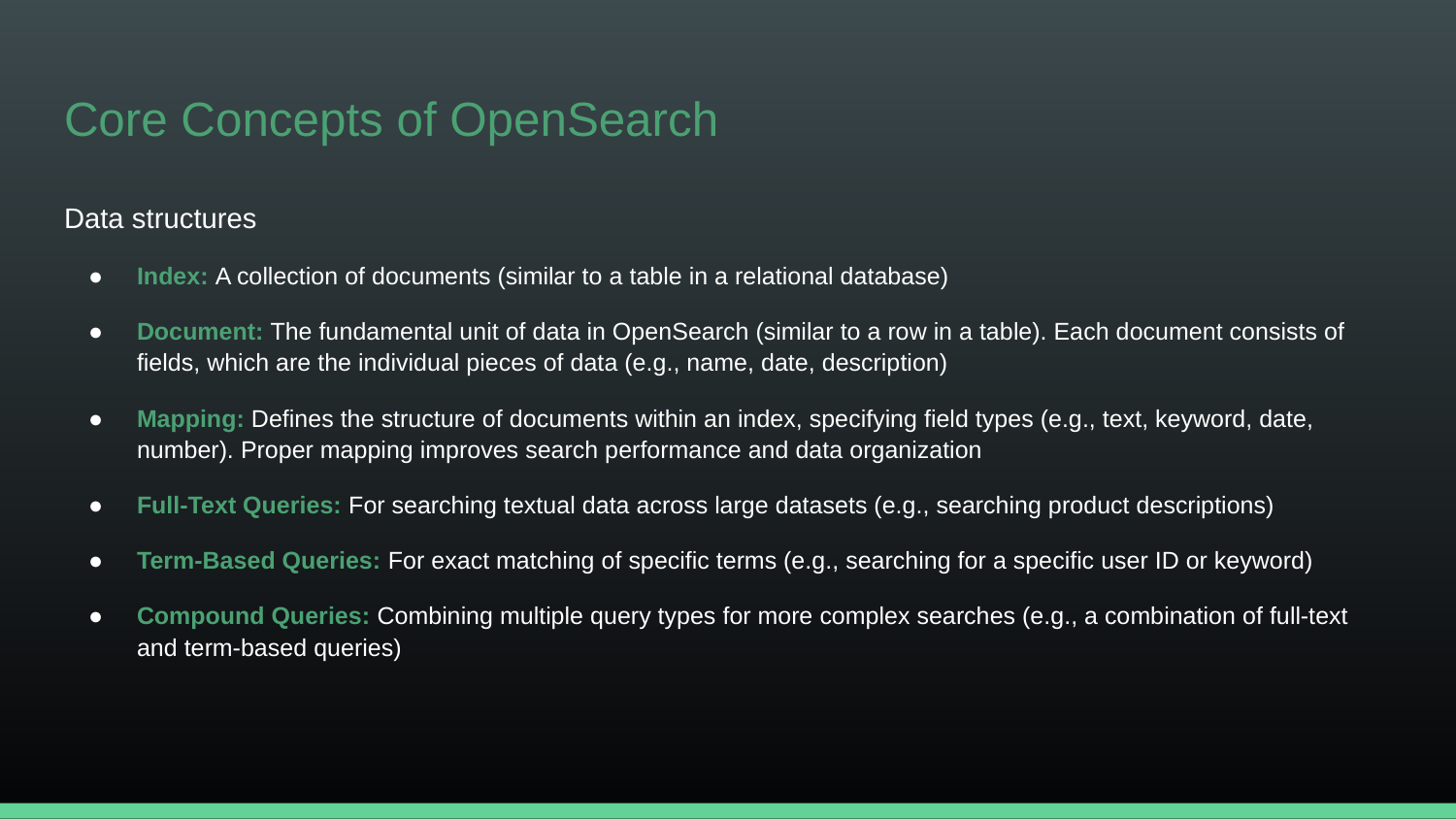

# Core Concepts of OpenSearch
Data structures
Index: A collection of documents (similar to a table in a relational database)
Document: The fundamental unit of data in OpenSearch (similar to a row in a table). Each document consists of fields, which are the individual pieces of data (e.g., name, date, description)
Mapping: Defines the structure of documents within an index, specifying field types (e.g., text, keyword, date, number). Proper mapping improves search performance and data organization
Full-Text Queries: For searching textual data across large datasets (e.g., searching product descriptions)
Term-Based Queries: For exact matching of specific terms (e.g., searching for a specific user ID or keyword)
Compound Queries: Combining multiple query types for more complex searches (e.g., a combination of full-text and term-based queries)